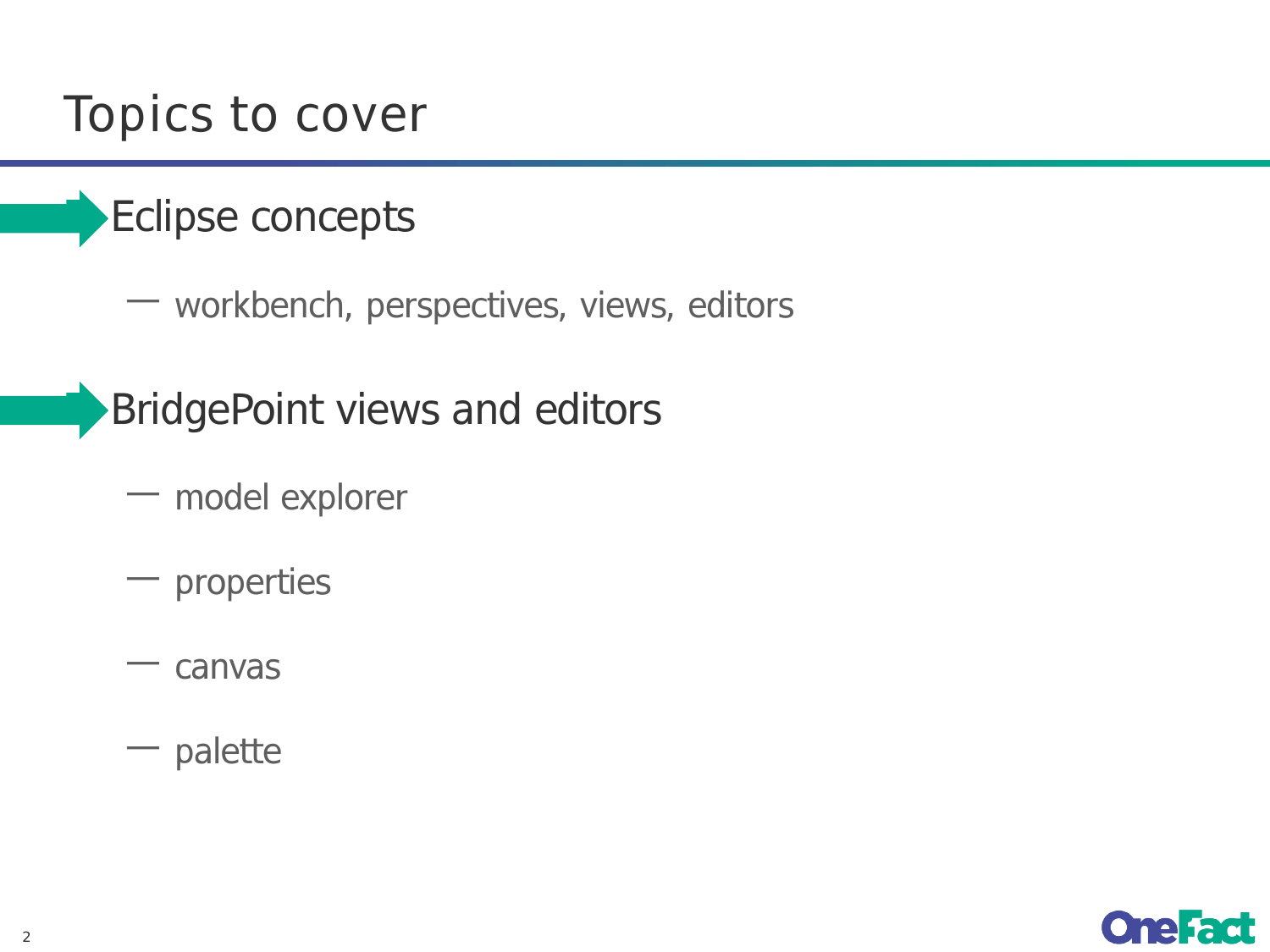

# Topics to cover

Eclipse concepts
workbench, perspectives, views, editors
BridgePoint views and editors
model explorer
properties
canvas
palette

2